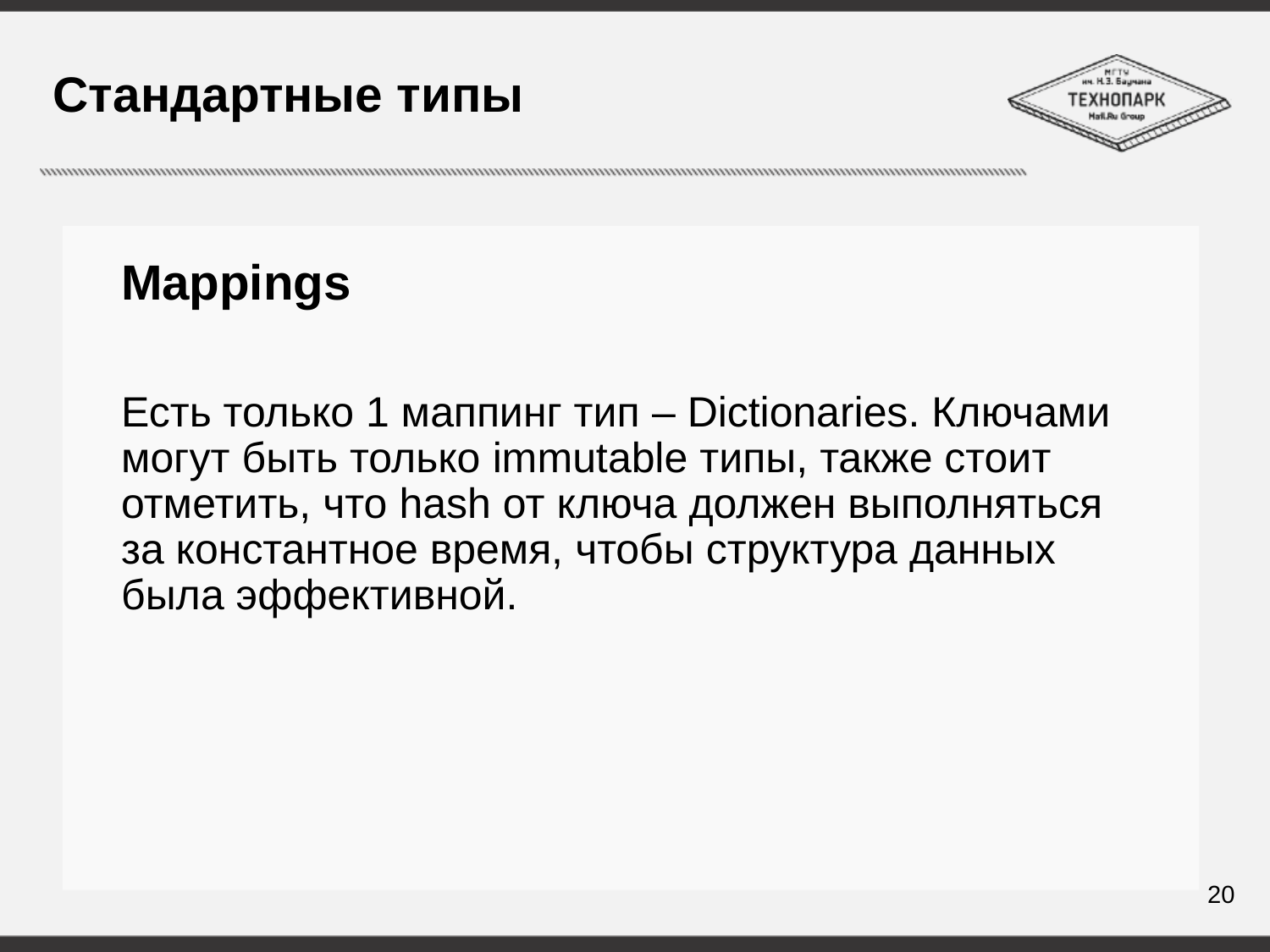

# Стандартные типы
Mappings
Есть только 1 маппинг тип – Dictionaries. Ключами могут быть только immutable типы, также стоит отметить, что hash от ключа должен выполняться за константное время, чтобы структура данных была эффективной.
20